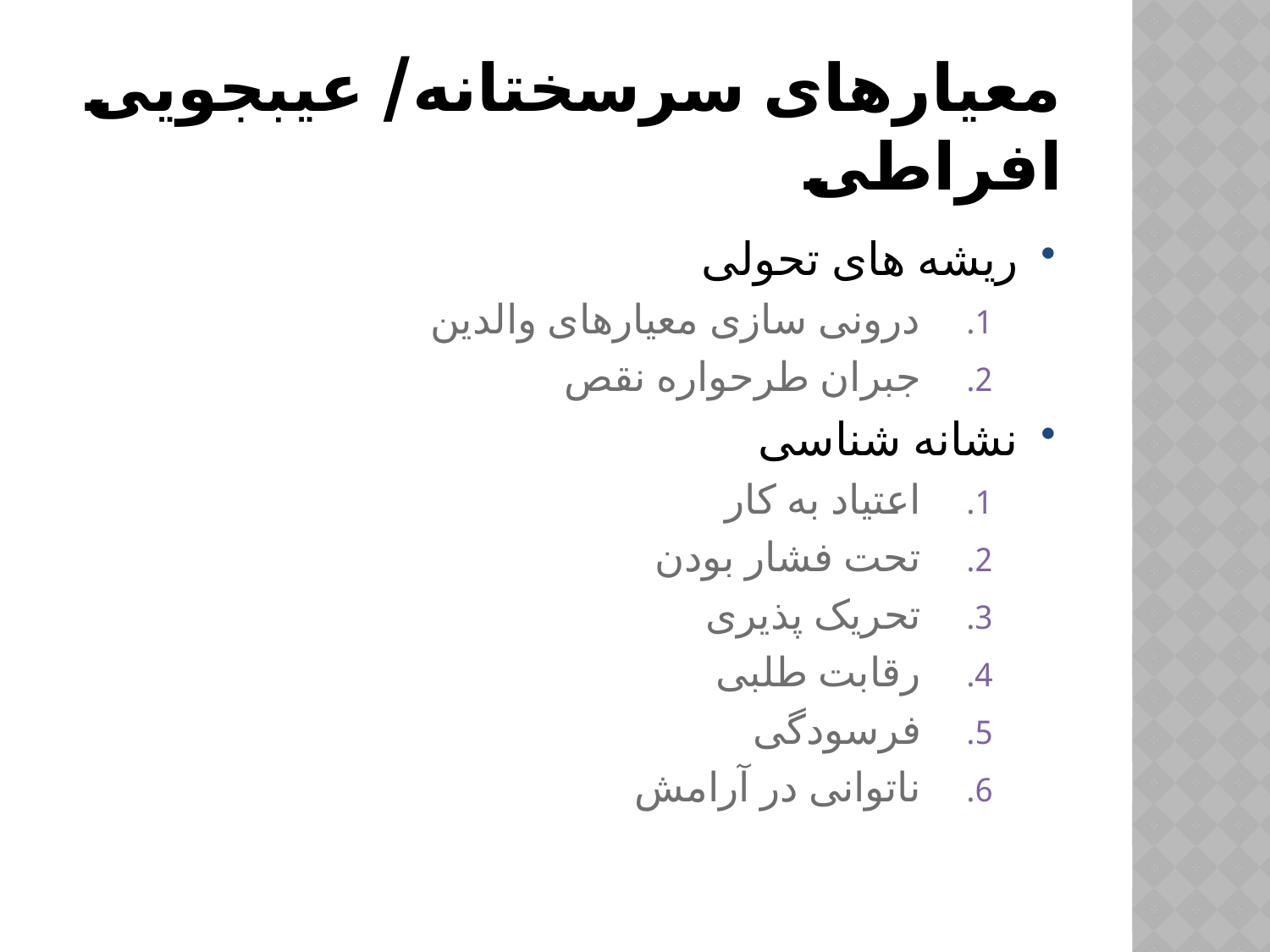

# معیارهای سرسختانه/ عیبجویی افراطی
ریشه های تحولی
درونی سازی معیارهای والدین
جبران طرحواره نقص
نشانه شناسی
اعتیاد به کار
تحت فشار بودن
تحریک پذیری
رقابت طلبی
فرسودگی
ناتوانی در آرامش